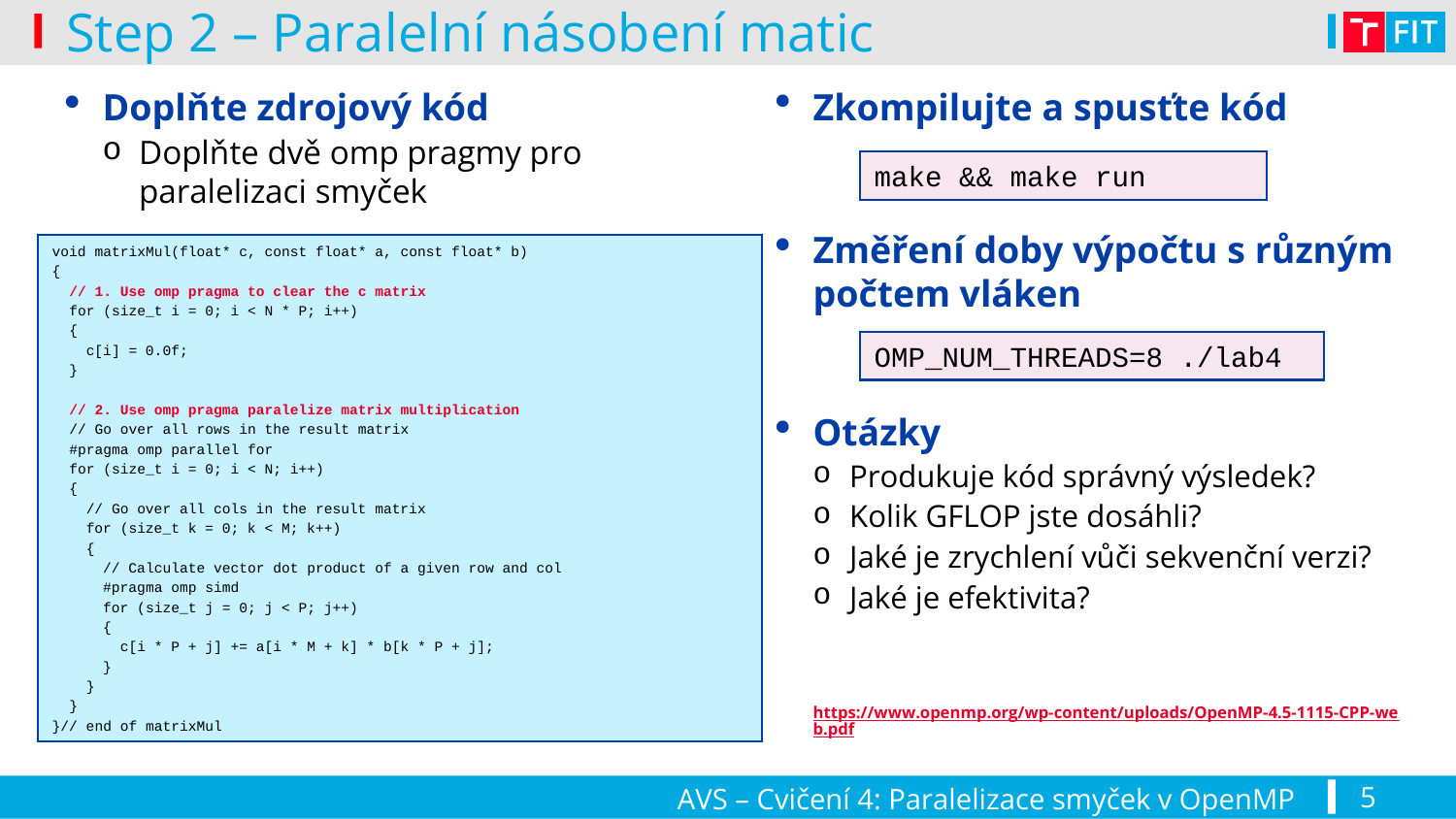

Step 2 – Paralelní násobení matic
# Doplňte zdrojový kód
Doplňte dvě omp pragmy pro paralelizaci smyček
Zkompilujte a spusťte kód

Změření doby výpočtu s různým počtem vláken

Otázky
Produkuje kód správný výsledek?
Kolik GFLOP jste dosáhli?
Jaké je zrychlení vůči sekvenční verzi?
Jaké je efektivita?

https://www.openmp.org/wp-content/uploads/OpenMP-4.5-1115-CPP-web.pdf
make && make run
void matrixMul(float* c, const float* a, const float* b)
{
  // 1. Use omp pragma to clear the c matrix
  for (size_t i = 0; i < N * P; i++)
  {
    c[i] = 0.0f;
  }

  // 2. Use omp pragma paralelize matrix multiplication
  // Go over all rows in the result matrix
  #pragma omp parallel for
  for (size_t i = 0; i < N; i++)
  {
    // Go over all cols in the result matrix
    for (size_t k = 0; k < M; k++)
    {
      // Calculate vector dot product of a given row and col
      #pragma omp simd
      for (size_t j = 0; j < P; j++)
      {
        c[i * P + j] += a[i * M + k] * b[k * P + j];
      }
    }
  }
}// end of matrixMul
OMP_NUM_THREADS=8 ./lab4
AVS – Cvičení 4: Paralelizace smyček v OpenMP
5